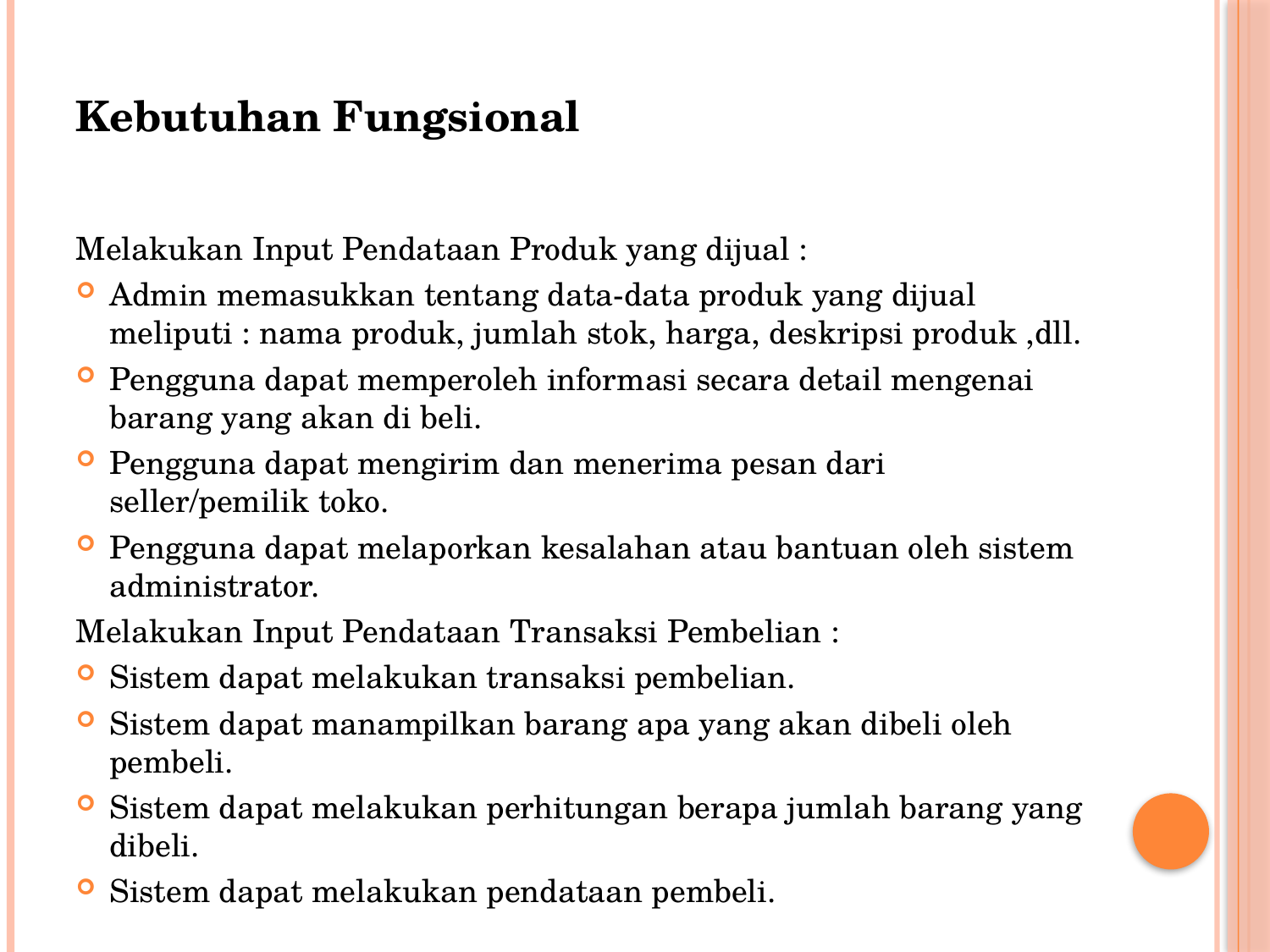

# Kebutuhan Fungsional
Melakukan Input Pendataan Produk yang dijual :
Admin memasukkan tentang data-data produk yang dijual meliputi : nama produk, jumlah stok, harga, deskripsi produk ,dll.
Pengguna dapat memperoleh informasi secara detail mengenai barang yang akan di beli.
Pengguna dapat mengirim dan menerima pesan dari seller/pemilik toko.
Pengguna dapat melaporkan kesalahan atau bantuan oleh sistem administrator.
Melakukan Input Pendataan Transaksi Pembelian :
Sistem dapat melakukan transaksi pembelian.
Sistem dapat manampilkan barang apa yang akan dibeli oleh pembeli.
Sistem dapat melakukan perhitungan berapa jumlah barang yang dibeli.
Sistem dapat melakukan pendataan pembeli.